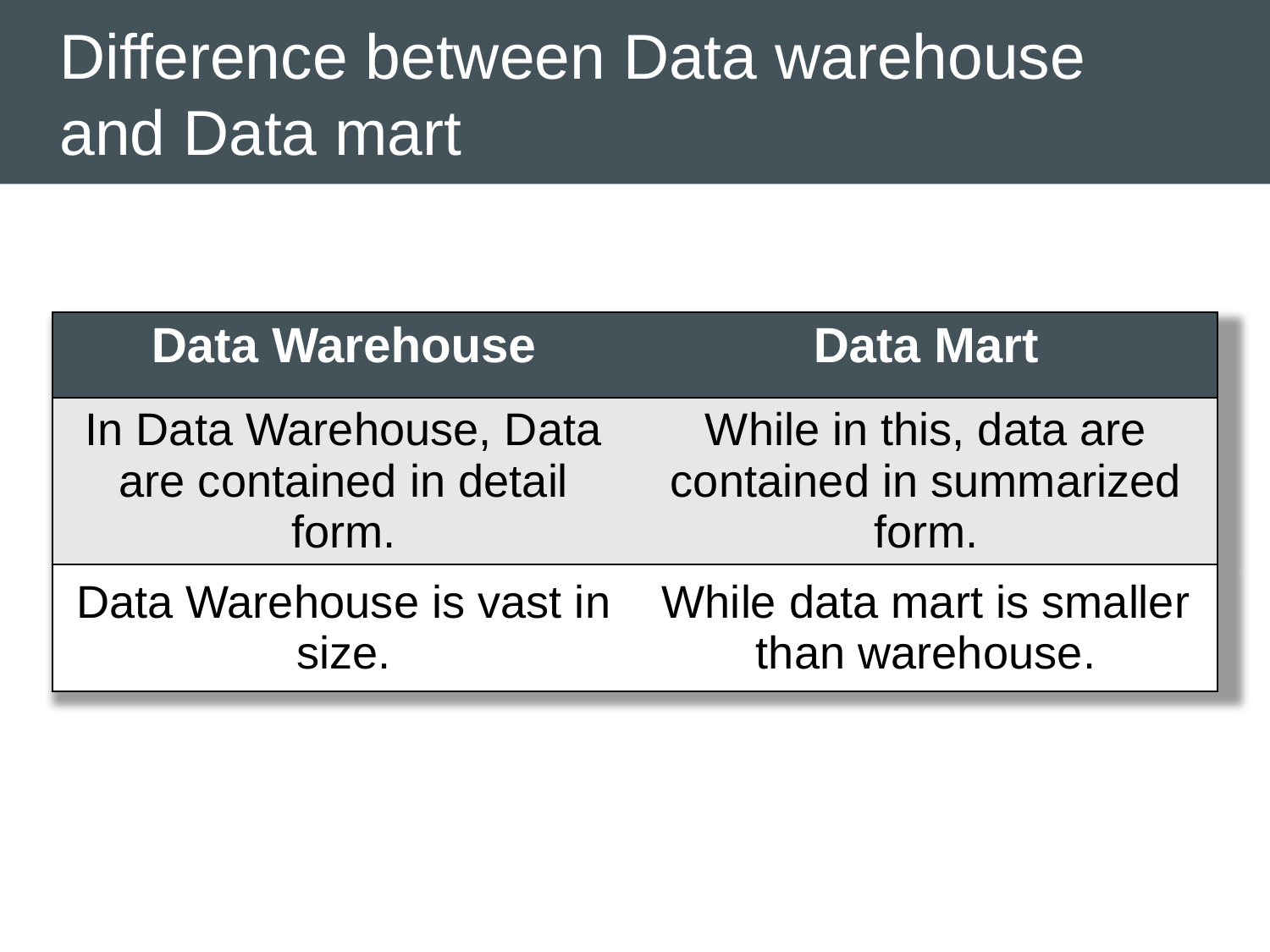

# Difference between Data warehouse and Data mart
| Data Warehouse | Data Mart |
| --- | --- |
| In Data Warehouse, Data are contained in detail form. | While in this, data are contained in summarized form. |
| Data Warehouse is vast in size. | While data mart is smaller than warehouse. |